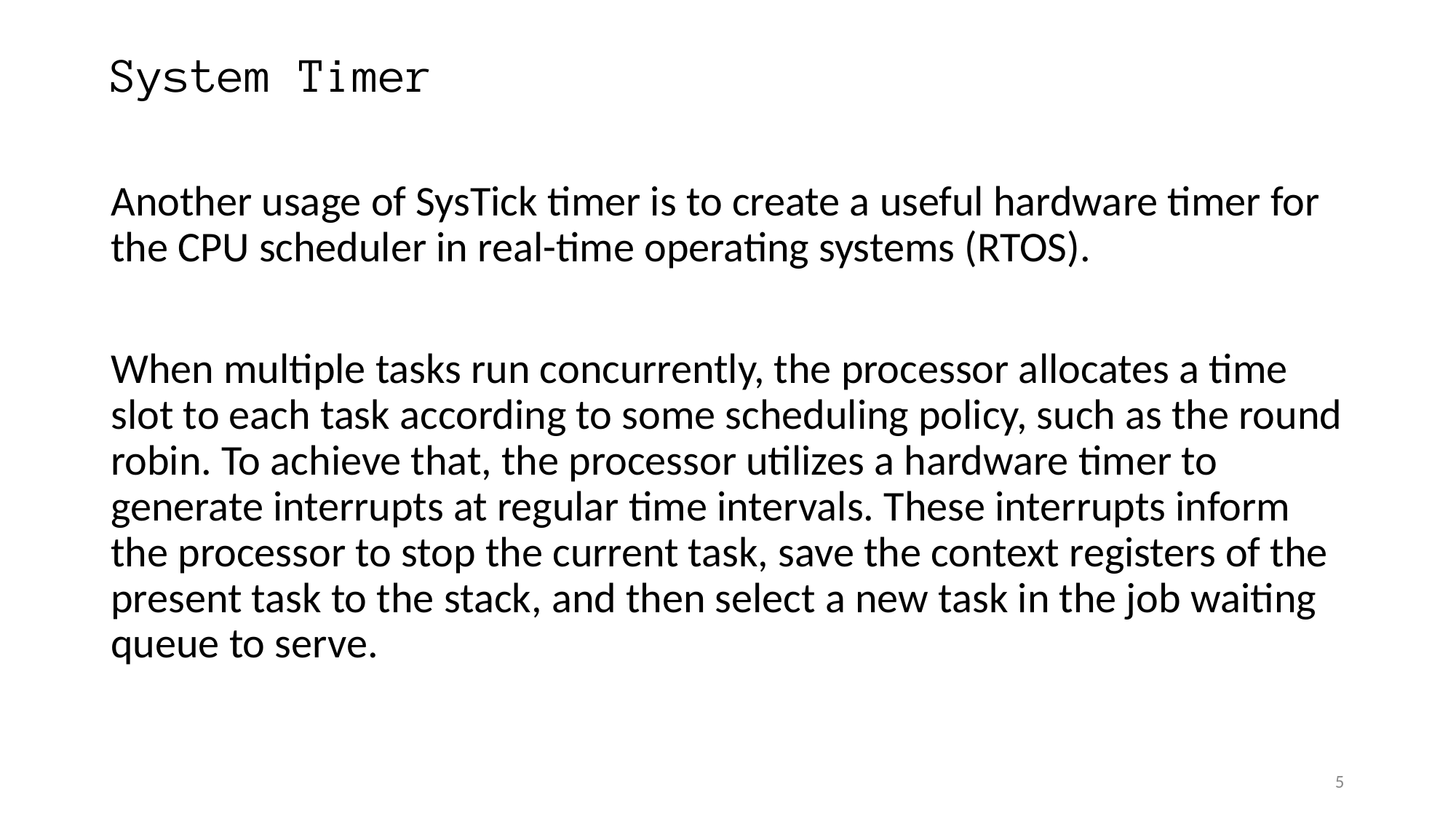

# System Timer

Another usage of SysTick timer is to create a useful hardware timer for the CPU scheduler in real-time operating systems (RTOS).

When multiple tasks run concurrently, the processor allocates a time slot to each task according to some scheduling policy, such as the round robin. To achieve that, the processor utilizes a hardware timer to generate interrupts at regular time intervals. These interrupts inform the processor to stop the current task, save the context registers of the present task to the stack, and then select a new task in the job waiting queue to serve.
5